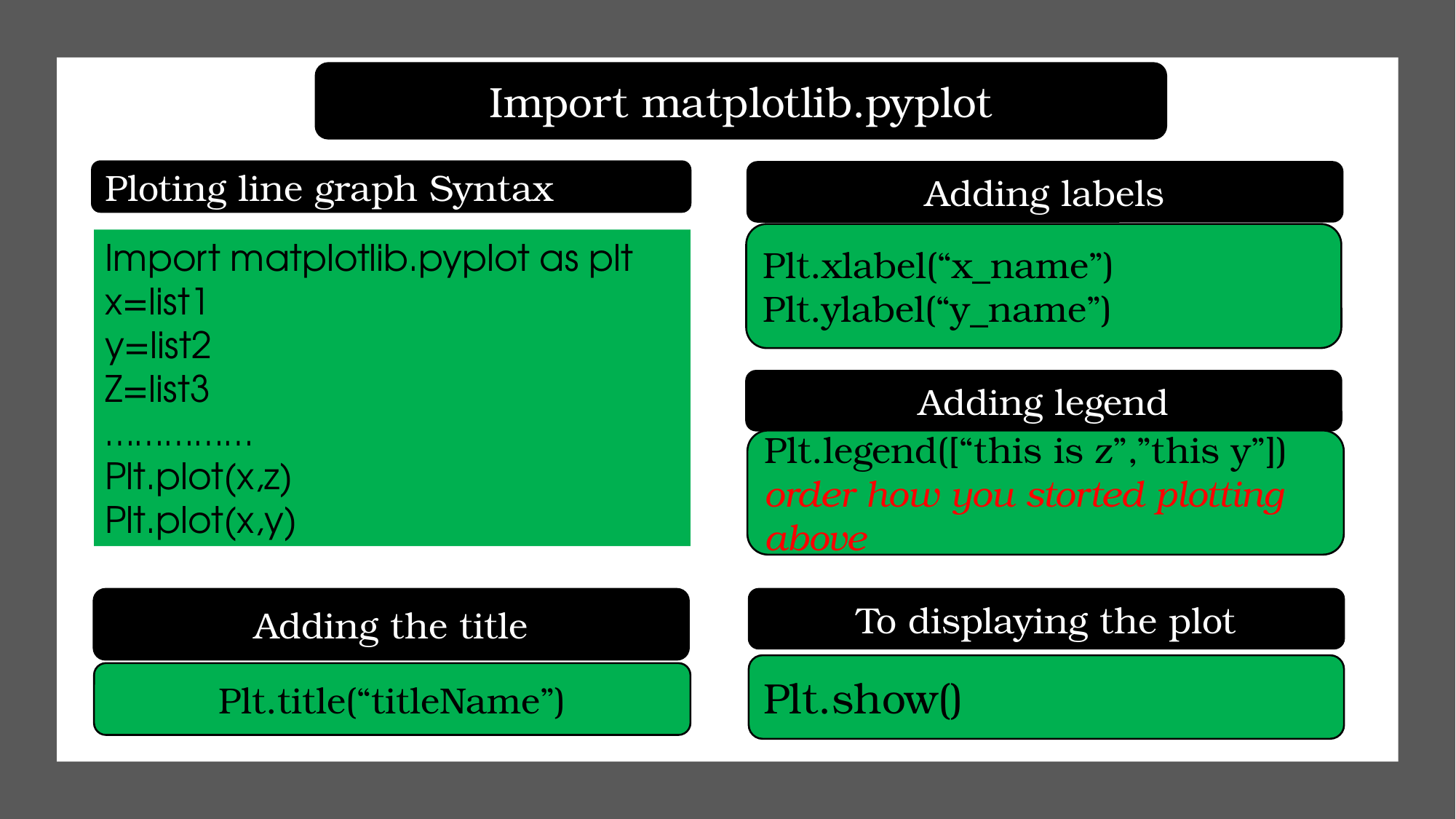

Import matplotlib.pyplot
Ploting line graph Syntax
Adding labels
Plt.xlabel(“x_name”)
Plt.ylabel(“y_name”)
Import matplotlib.pyplot as plt
x=list1
y=list2
Z=list3
……………
Plt.plot(x,z)
Plt.plot(x,y)
Adding legend
Plt.legend([“this is z”,”this y”])
order how you storted plotting above
Adding the title
To displaying the plot
Plt.show()
Plt.title(“titleName”)